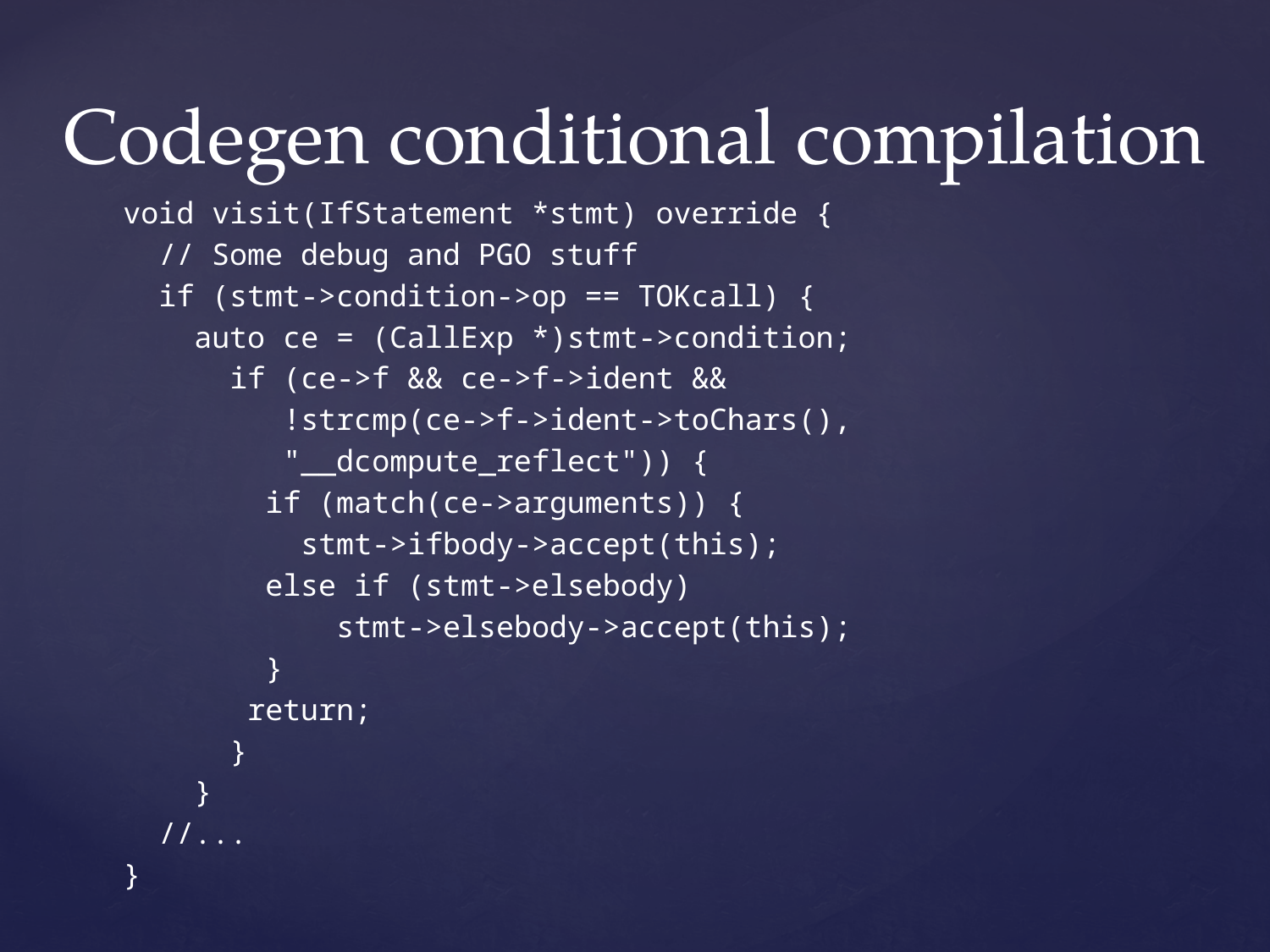

# Codegen conditional compilation
void visit(IfStatement *stmt) override {
  // Some debug and PGO stuff
  if (stmt->condition->op == TOKcall) {
    auto ce = (CallExp *)stmt->condition;
      if (ce->f && ce->f->ident &&
         !strcmp(ce->f->ident->toChars(),
         "__dcompute_reflect")) {
        if (match(ce->arguments)) {
          stmt->ifbody->accept(this);
        else if (stmt->elsebody)
            stmt->elsebody->accept(this);
        }
       return;
      }
    }
  //...
}